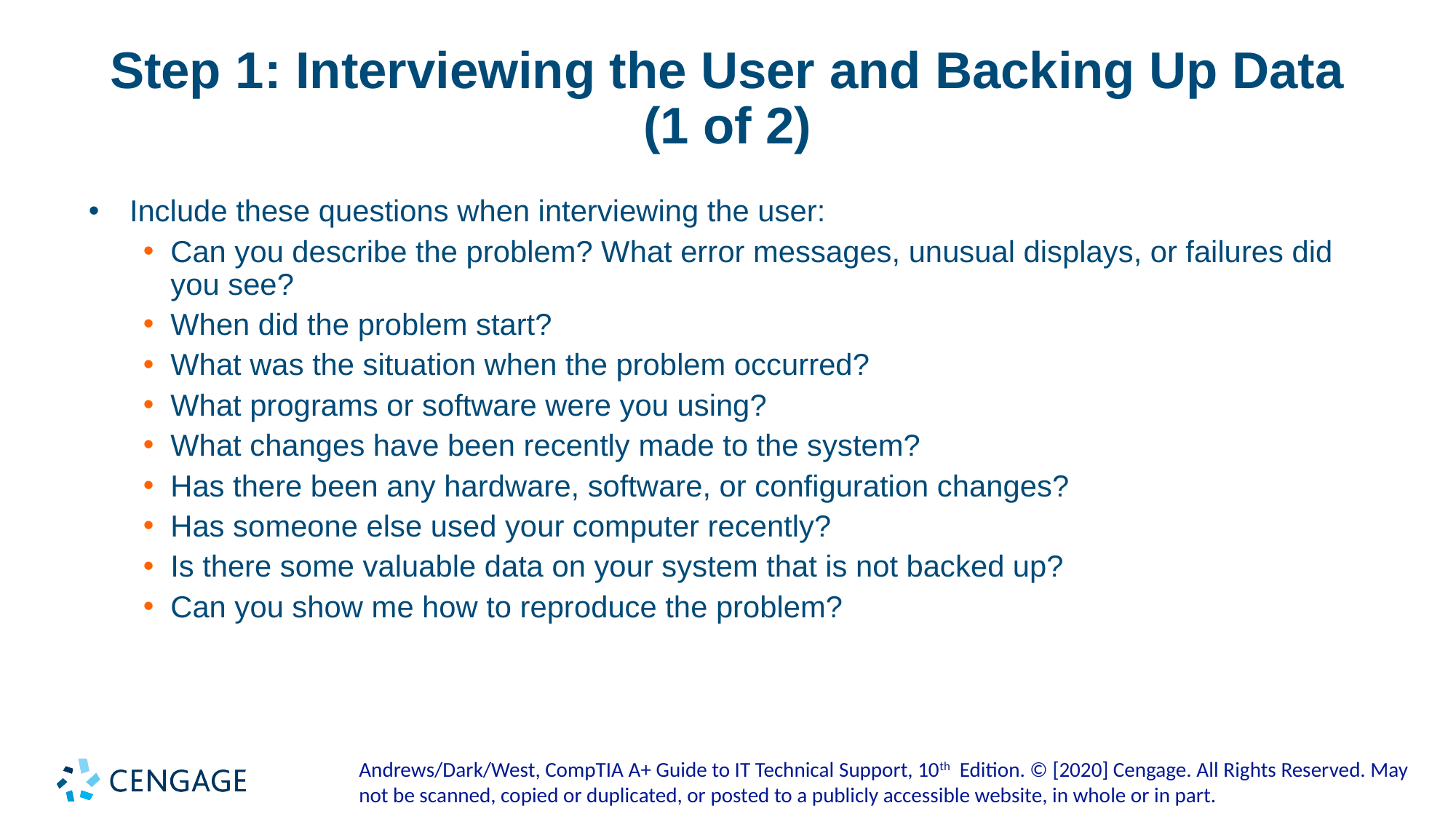

# Step 1: Interviewing the User and Backing Up Data (1 of 2)
Include these questions when interviewing the user:
Can you describe the problem? What error messages, unusual displays, or failures did you see?
When did the problem start?
What was the situation when the problem occurred?
What programs or software were you using?
What changes have been recently made to the system?
Has there been any hardware, software, or configuration changes?
Has someone else used your computer recently?
Is there some valuable data on your system that is not backed up?
Can you show me how to reproduce the problem?